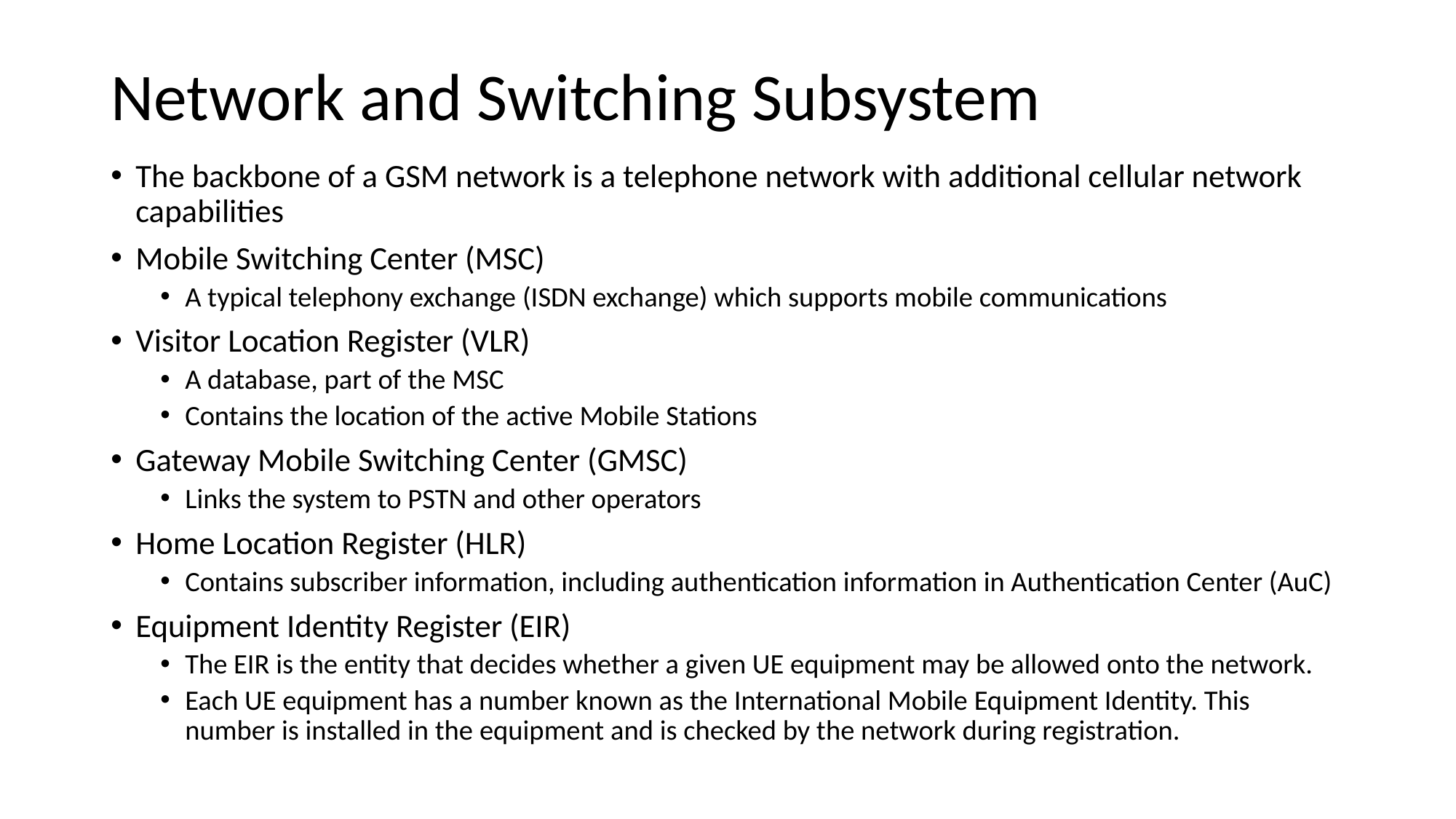

# Network and Switching Subsystem
The backbone of a GSM network is a telephone network with additional cellular network capabilities
Mobile Switching Center (MSC)
A typical telephony exchange (ISDN exchange) which supports mobile communications
Visitor Location Register (VLR)
A database, part of the MSC
Contains the location of the active Mobile Stations
Gateway Mobile Switching Center (GMSC)
Links the system to PSTN and other operators
Home Location Register (HLR)
Contains subscriber information, including authentication information in Authentication Center (AuC)
Equipment Identity Register (EIR)
The EIR is the entity that decides whether a given UE equipment may be allowed onto the network.
Each UE equipment has a number known as the International Mobile Equipment Identity. This number is installed in the equipment and is checked by the network during registration.